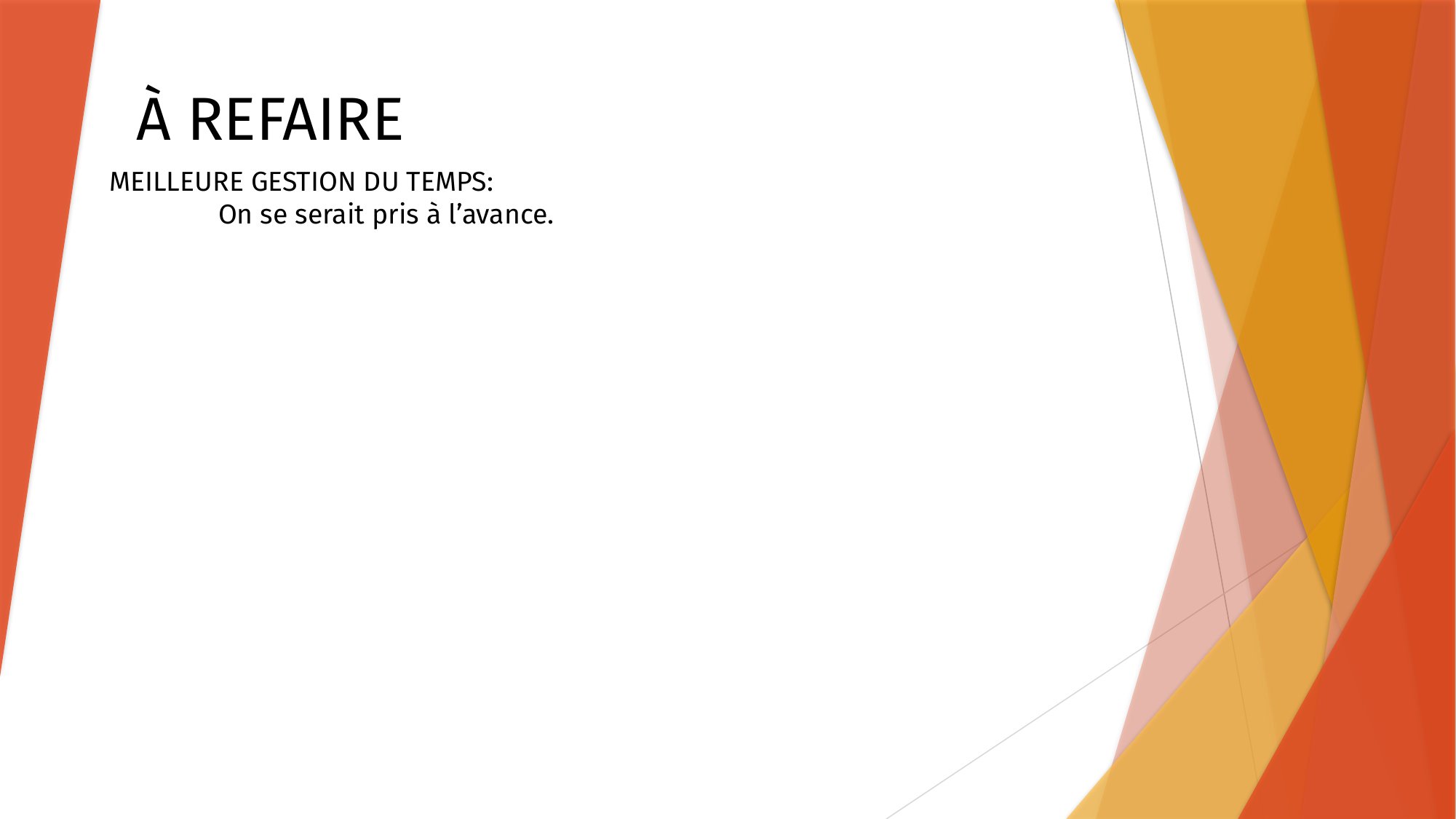

À REFAIRE
MEILLEURE GESTION DU TEMPS:
	On se serait pris à l’avance.